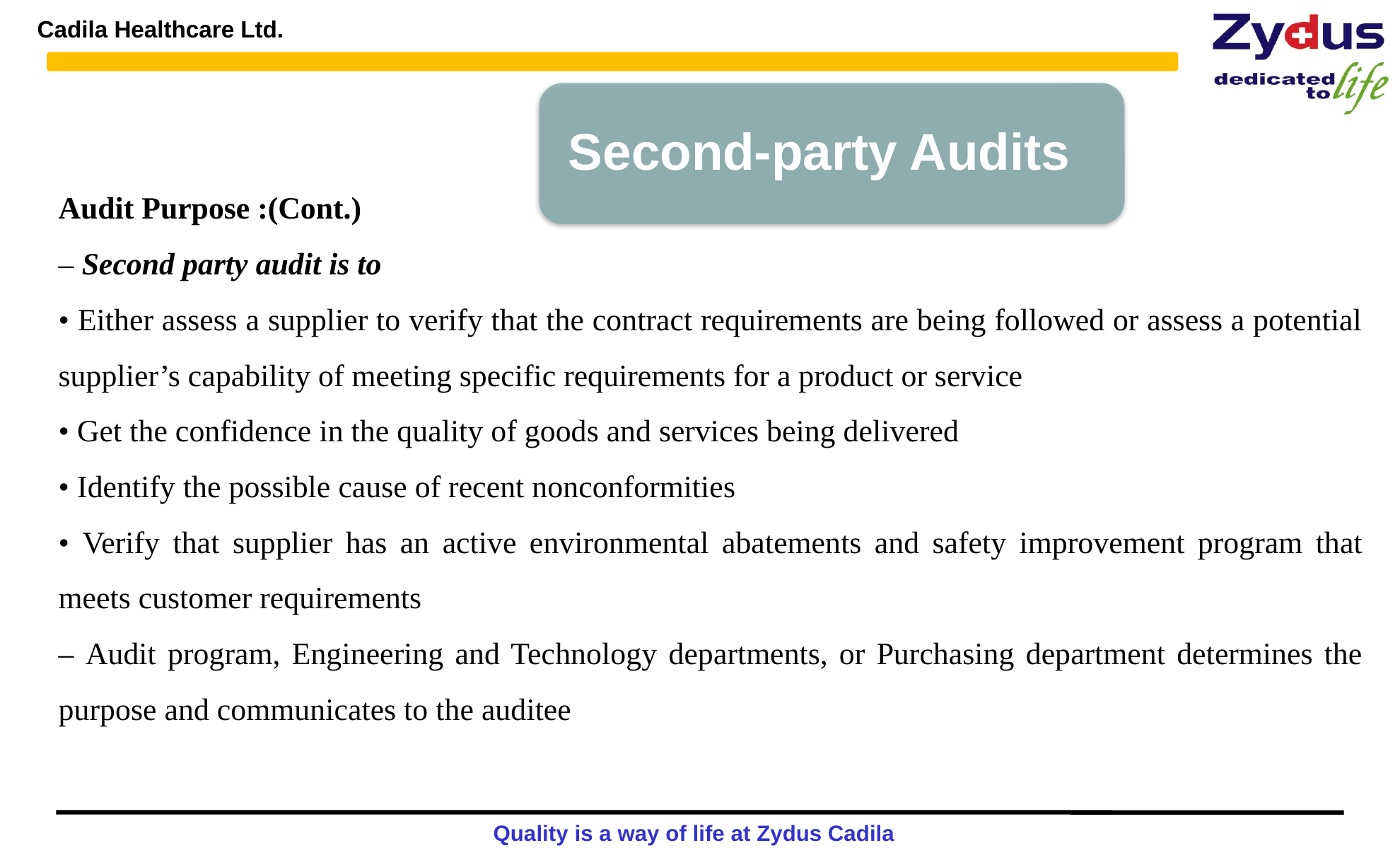

Second-party Audits

Audit Purpose :(Cont.)
– Second party audit is to
• Either assess a supplier to verify that the contract requirements are being followed or assess a potential supplier’s capability of meeting specific requirements for a product or service
• Get the confidence in the quality of goods and services being delivered
• Identify the possible cause of recent nonconformities
• Verify that supplier has an active environmental abatements and safety improvement program that meets customer requirements
– Audit program, Engineering and Technology departments, or Purchasing department determines the purpose and communicates to the auditee